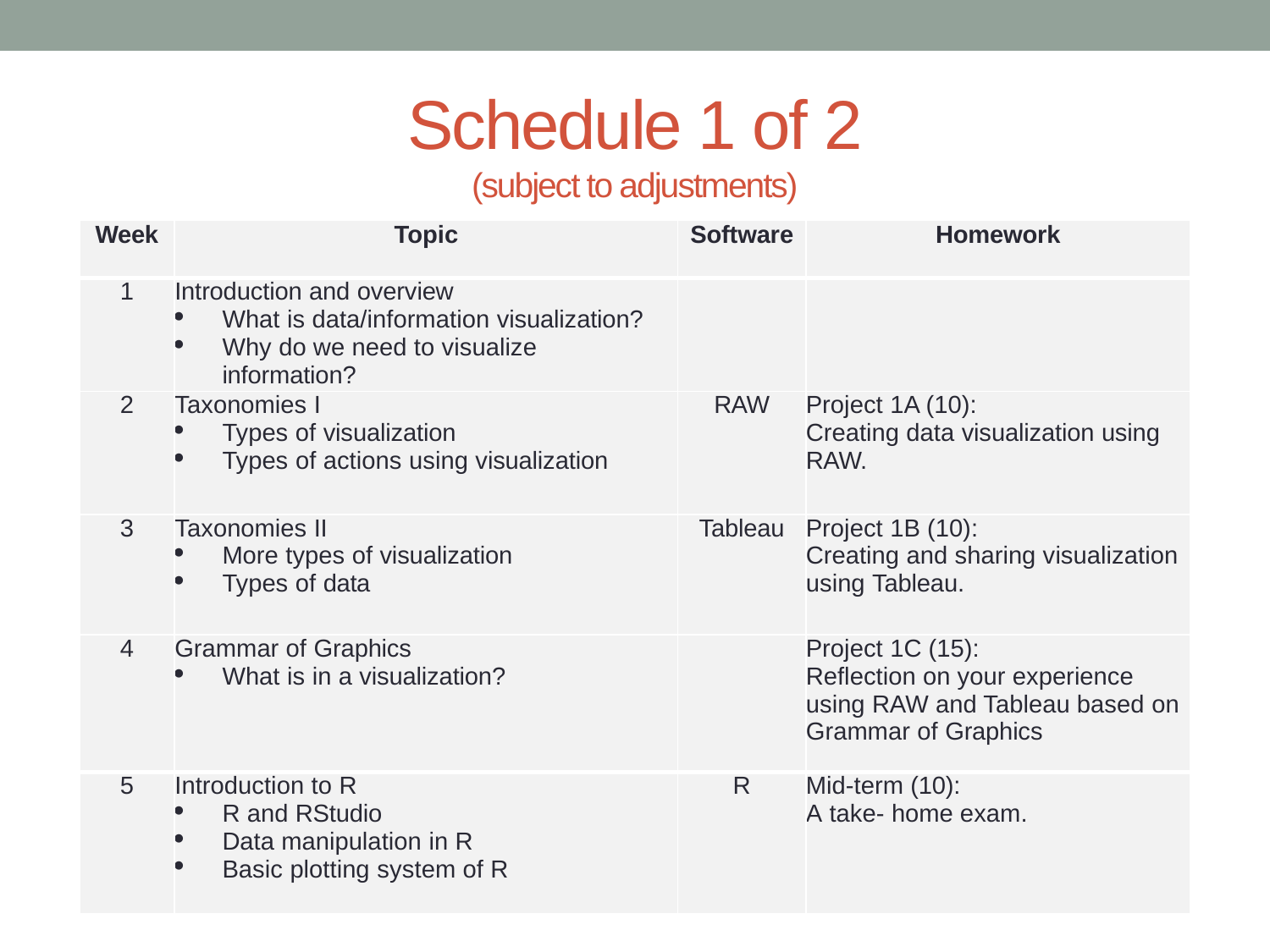

# Schedule 1 of 2 (subject to adjustments)
| Week | Topic | Software | Homework |
| --- | --- | --- | --- |
| 1 | Introduction and overview What is data/information visualization? Why do we need to visualize information? |  |  |
| 2 | Taxonomies I Types of visualization Types of actions using visualization | RAW | Project 1A (10): Creating data visualization using RAW. |
| 3 | Taxonomies II More types of visualization Types of data | Tableau | Project 1B (10): Creating and sharing visualization using Tableau. |
| 4 | Grammar of Graphics What is in a visualization? |  | Project 1C (15): Reflection on your experience using RAW and Tableau based on Grammar of Graphics |
| 5 | Introduction to R R and RStudio Data manipulation in R Basic plotting system of R | R | Mid-term (10): A take- home exam. |